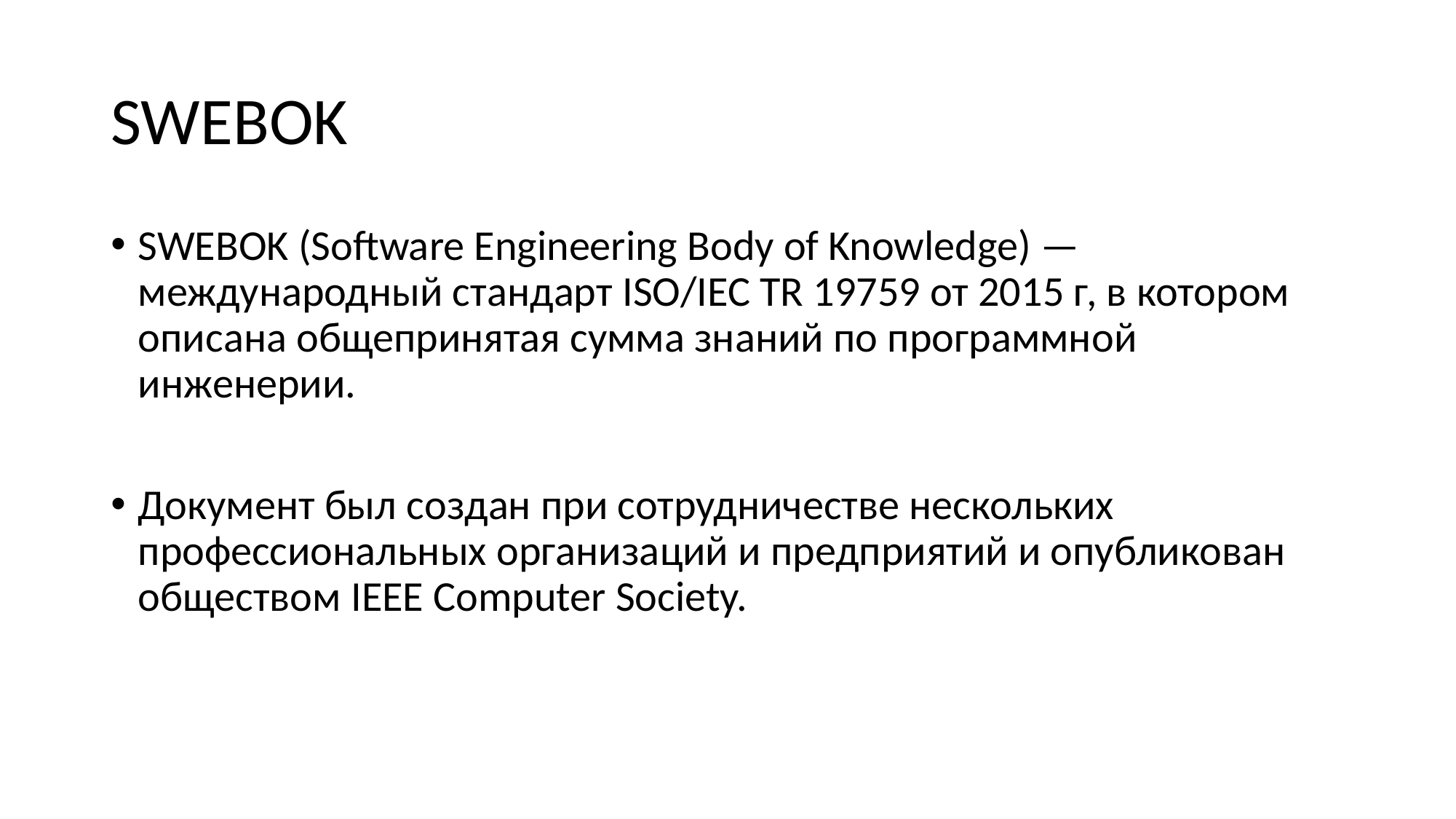

# SWEBOK
SWEBOK (Software Engineering Body of Knowledge) — международный стандарт ISO/IEC TR 19759 от 2015 г, в котором описана общепринятая сумма знаний по программной инженерии.

Документ был создан при сотрудничестве нескольких профессиональных организаций и предприятий и опубликован обществом IEEE Computer Society.